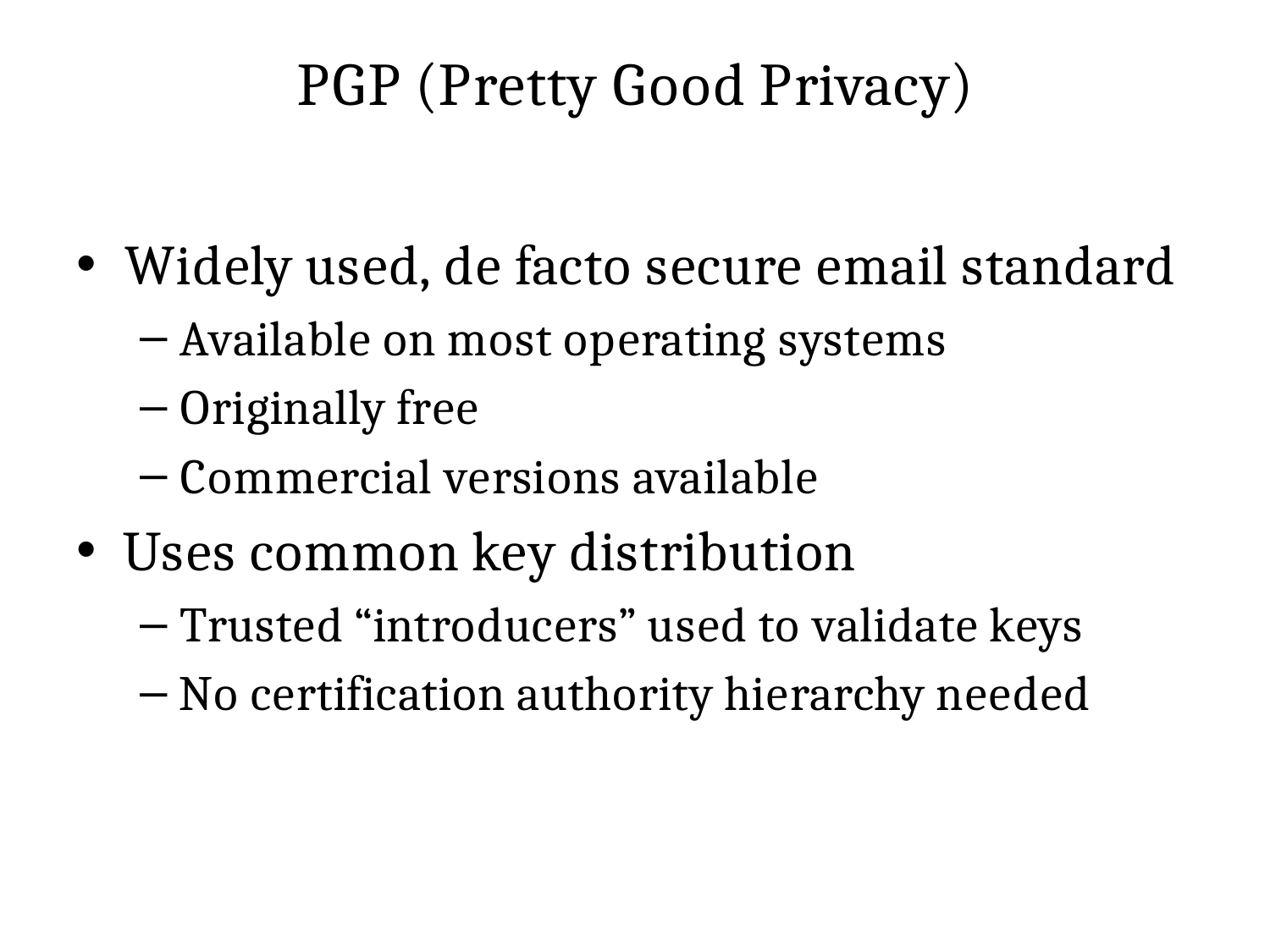

# PGP (Pretty Good Privacy)
Widely used, de facto secure email standard
Available on most operating systems
Originally free
Commercial versions available
Uses common key distribution
Trusted “introducers” used to validate keys
No certification authority hierarchy needed